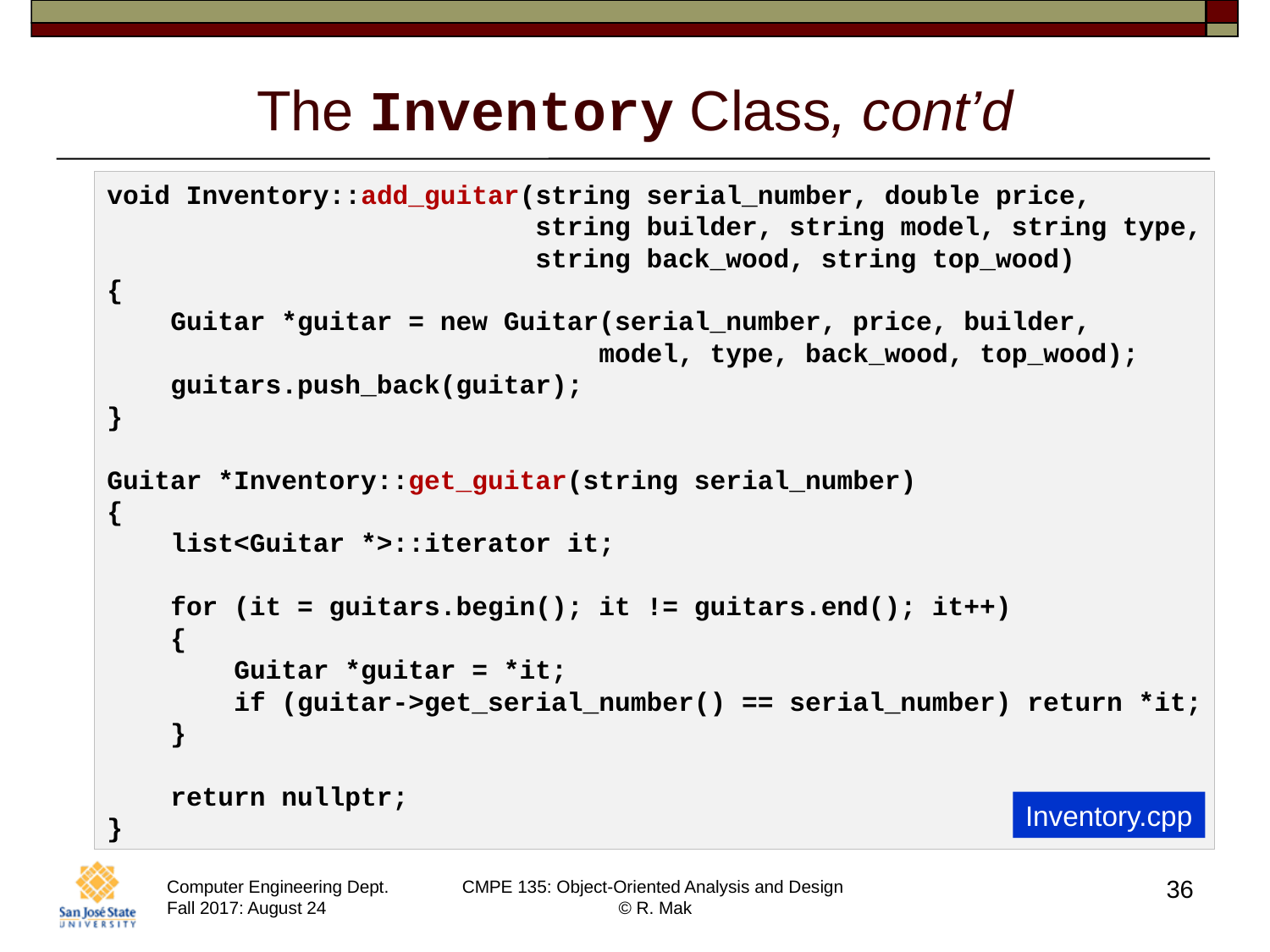

# The Inventory Class, cont’d
void Inventory::add_guitar(string serial_number, double price,
                           string builder, string model, string type,
                           string back_wood, string top_wood)
{
    Guitar *guitar = new Guitar(serial_number, price, builder,
                               model, type, back_wood, top_wood);
    guitars.push_back(guitar);
}

Guitar *Inventory::get_guitar(string serial_number)
{
    list<Guitar *>::iterator it;

    for (it = guitars.begin(); it != guitars.end(); it++)
    {
        Guitar *guitar = *it;
        if (guitar->get_serial_number() == serial_number) return *it;
    }

    return nullptr;
}
Inventory.cpp
36